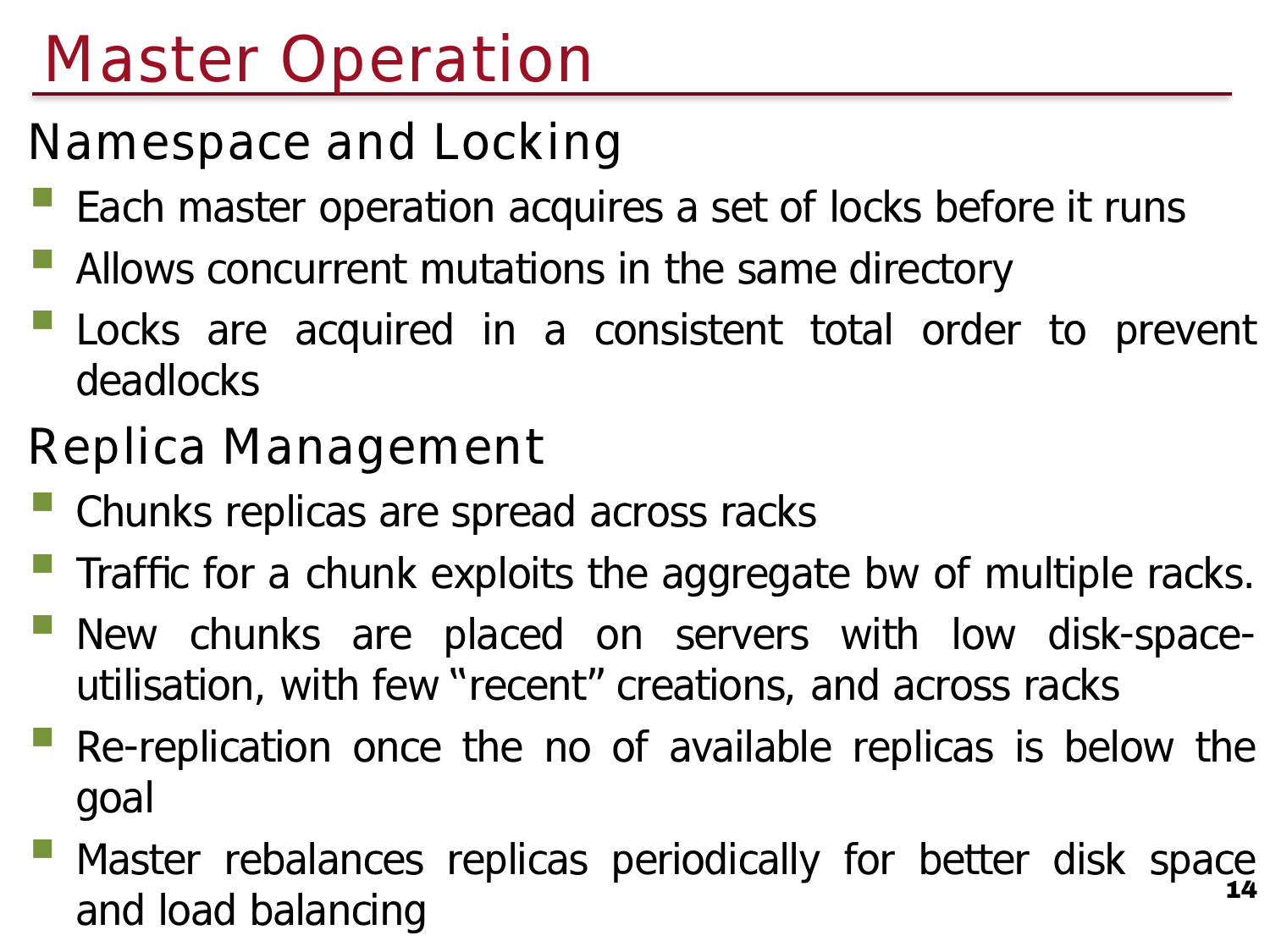

# Master Operation
Namespace and Locking
Each master operation acquires a set of locks before it runs
Allows concurrent mutations in the same directory
Locks are acquired in a consistent total order to prevent deadlocks
Replica Management
Chunks replicas are spread across racks
Traffic for a chunk exploits the aggregate bw of multiple racks.
New chunks are placed on servers with low disk-space-utilisation, with few “recent” creations, and across racks
Re-replication once the no of available replicas is below the goal
Master rebalances replicas periodically for better disk space and load balancing

14